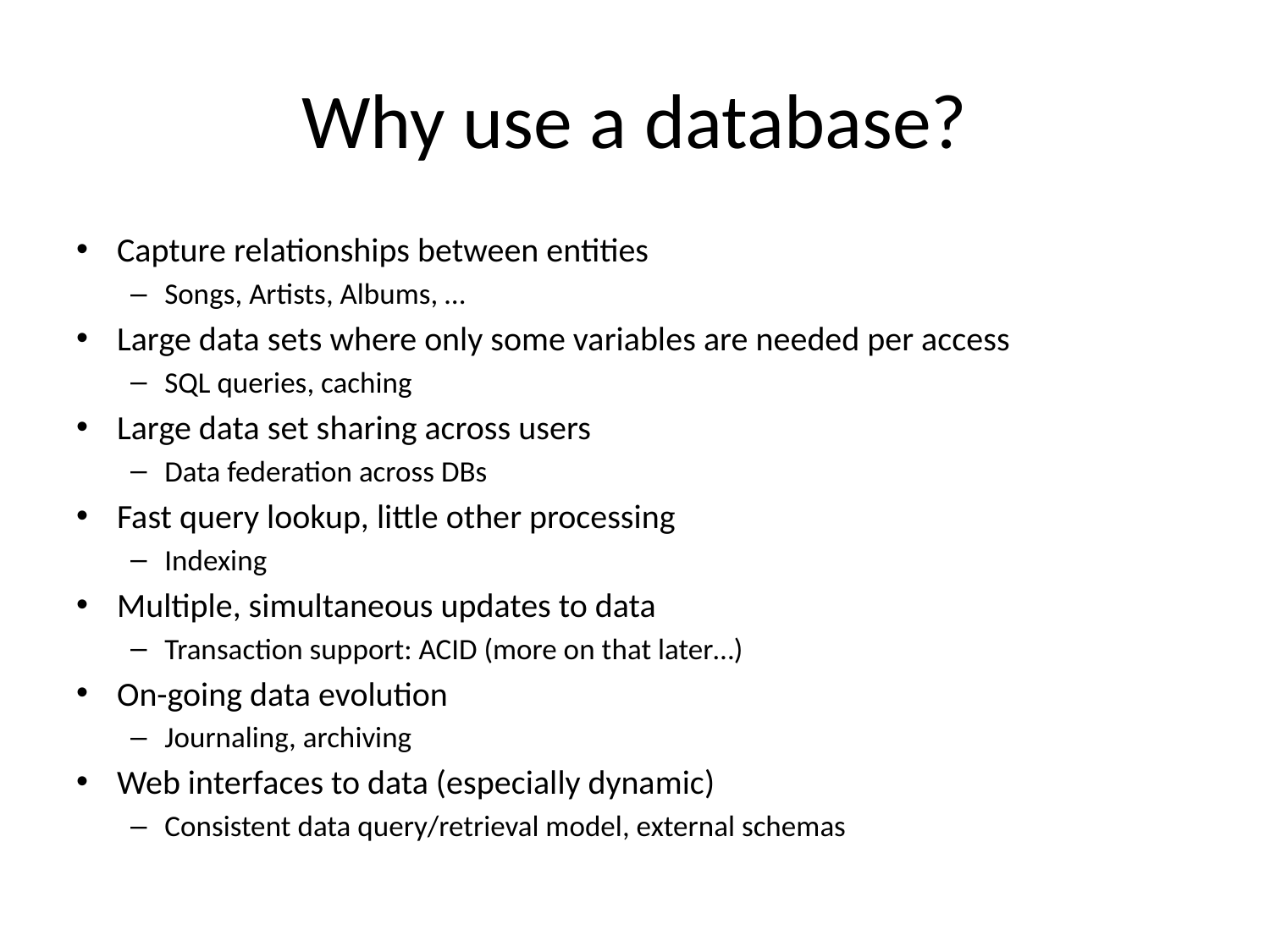

# Why use a database?
Capture relationships between entities
Songs, Artists, Albums, …
Large data sets where only some variables are needed per access
SQL queries, caching
Large data set sharing across users
Data federation across DBs
Fast query lookup, little other processing
Indexing
Multiple, simultaneous updates to data
Transaction support: ACID (more on that later…)
On-going data evolution
Journaling, archiving
Web interfaces to data (especially dynamic)
Consistent data query/retrieval model, external schemas
46